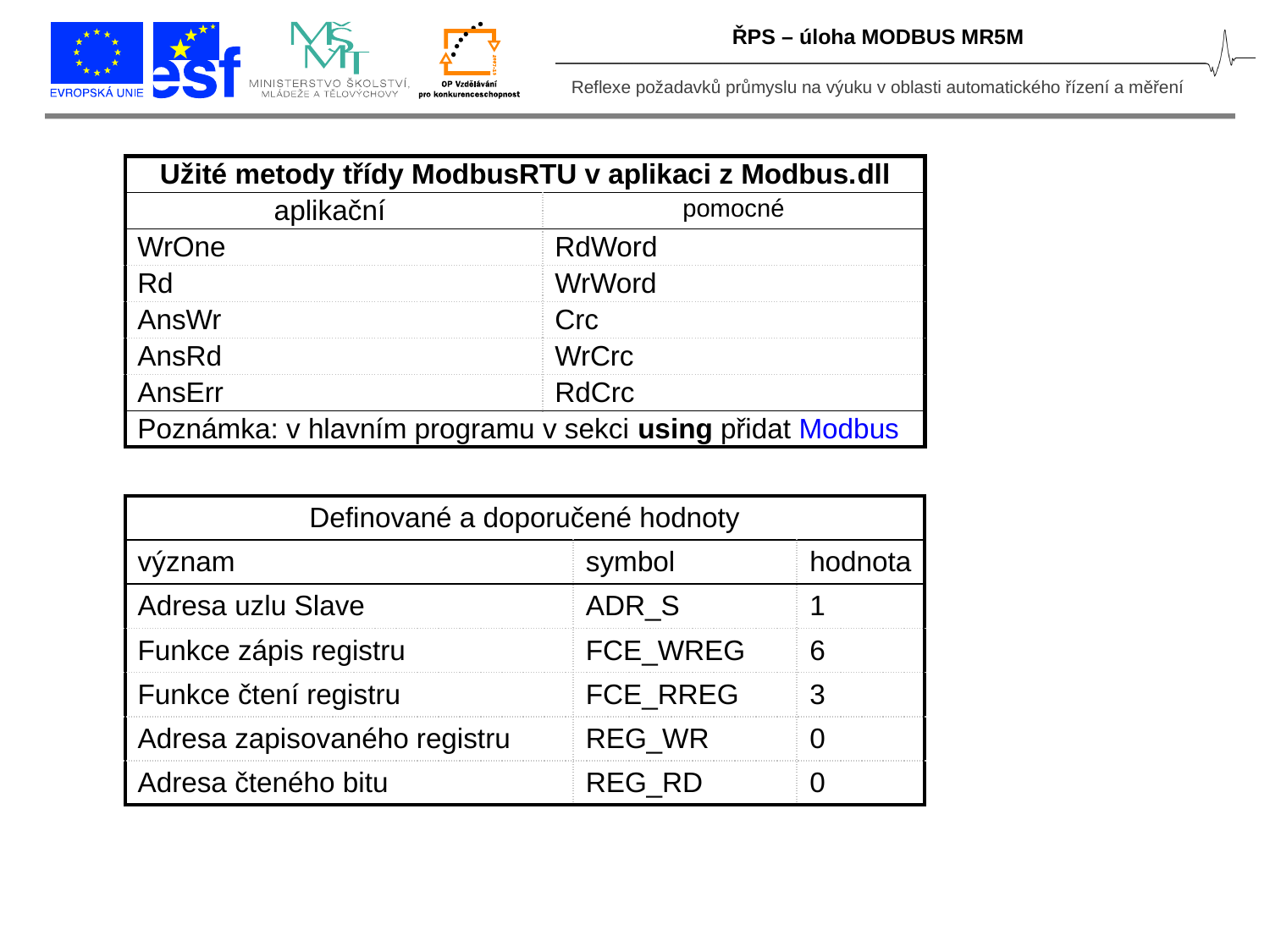

ŘPS – úloha MODBUS MR5M

| Užité metody třídy ModbusRTU v aplikaci z Modbus.dll |  |
| --- | --- |
| aplikační | pomocné |
| WrOne | RdWord |
| Rd | WrWord |
| AnsWr | Crc |
| AnsRd | WrCrc |
| AnsErr | RdCrc |
| Poznámka: v hlavním programu v sekci using přidat Modbus |  |
| Definované a doporučené hodnoty |  |  |
| --- | --- | --- |
| význam | symbol | hodnota |
| Adresa uzlu Slave | ADR\_S | 1 |
| Funkce zápis registru | FCE\_WREG | 6 |
| Funkce čtení registru | FCE\_RREG | 3 |
| Adresa zapisovaného registru | REG\_WR | 0 |
| Adresa čteného bitu | REG\_RD | 0 |